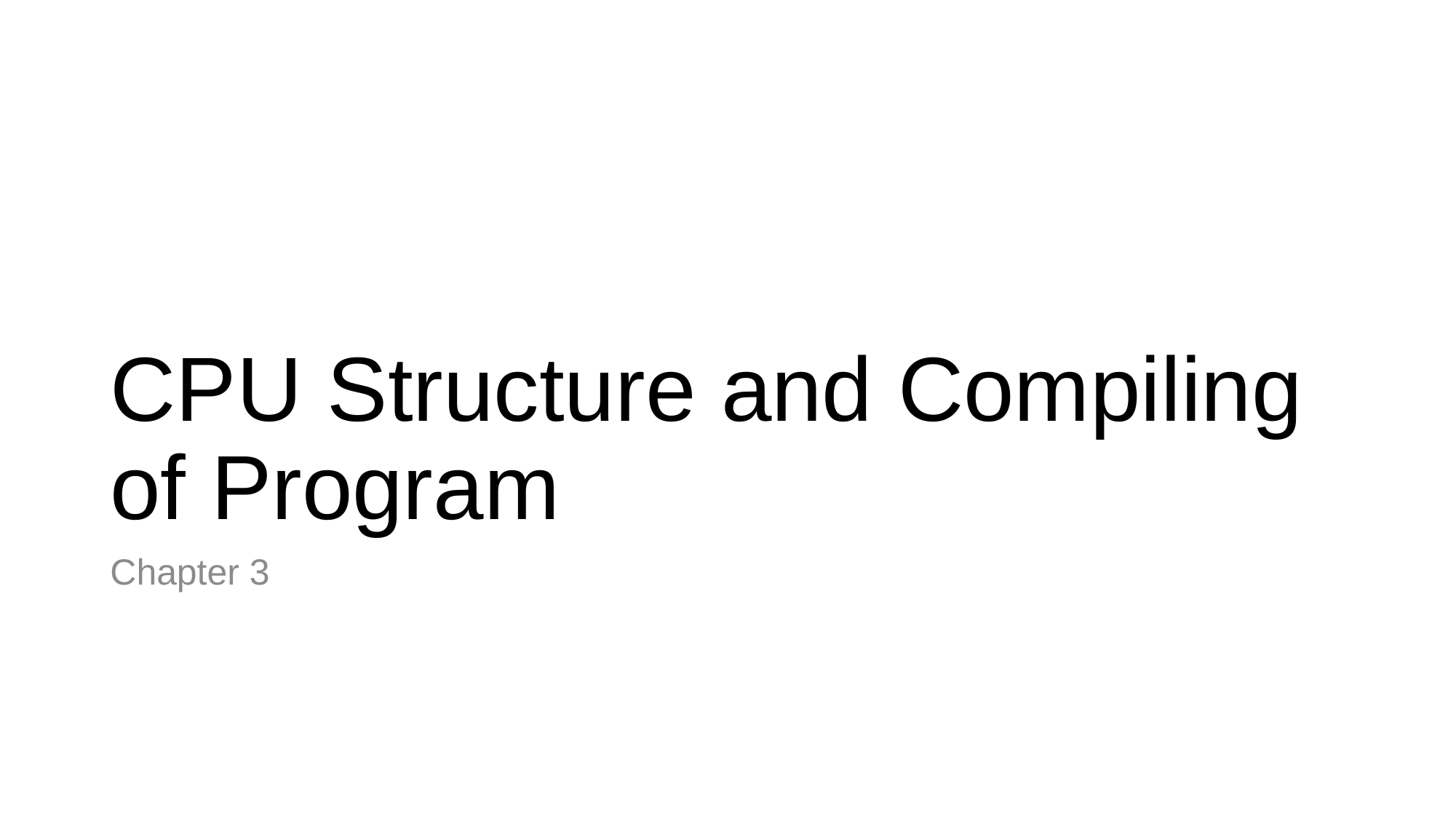

# CPU Structure and Compiling of Program
Chapter 3